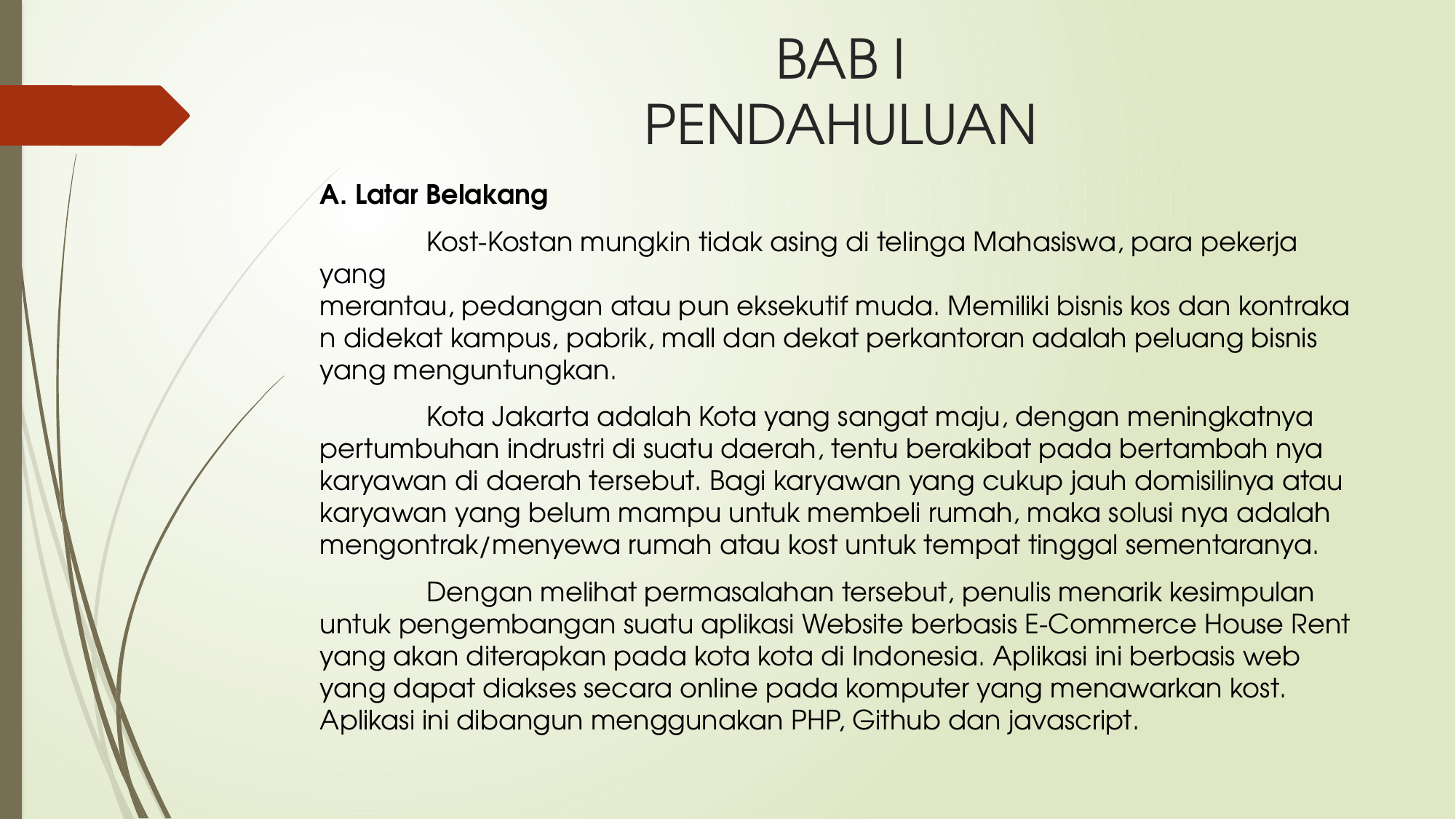

# BAB I PENDAHULUAN
A. Latar Belakang
	Kost-Kostan mungkin tidak asing di telinga Mahasiswa, para pekerja yang merantau, pedangan atau pun eksekutif muda. Memiliki bisnis kos dan kontrakan didekat kampus, pabrik, mall dan dekat perkantoran adalah peluang bisnis yang menguntungkan.
	Kota Jakarta adalah Kota yang sangat maju, dengan meningkatnya pertumbuhan indrustri di suatu daerah, tentu berakibat pada bertambah nya karyawan di daerah tersebut. Bagi karyawan yang cukup jauh domisilinya atau karyawan yang belum mampu untuk membeli rumah, maka solusi nya adalah mengontrak/menyewa rumah atau kost untuk tempat tinggal sementaranya.
	Dengan melihat permasalahan tersebut, penulis menarik kesimpulan untuk pengembangan suatu aplikasi Website berbasis E-Commerce House Rent yang akan diterapkan pada kota kota di Indonesia. Aplikasi ini berbasis web yang dapat diakses secara online pada komputer yang menawarkan kost. Aplikasi ini dibangun menggunakan PHP, Github dan javascript.